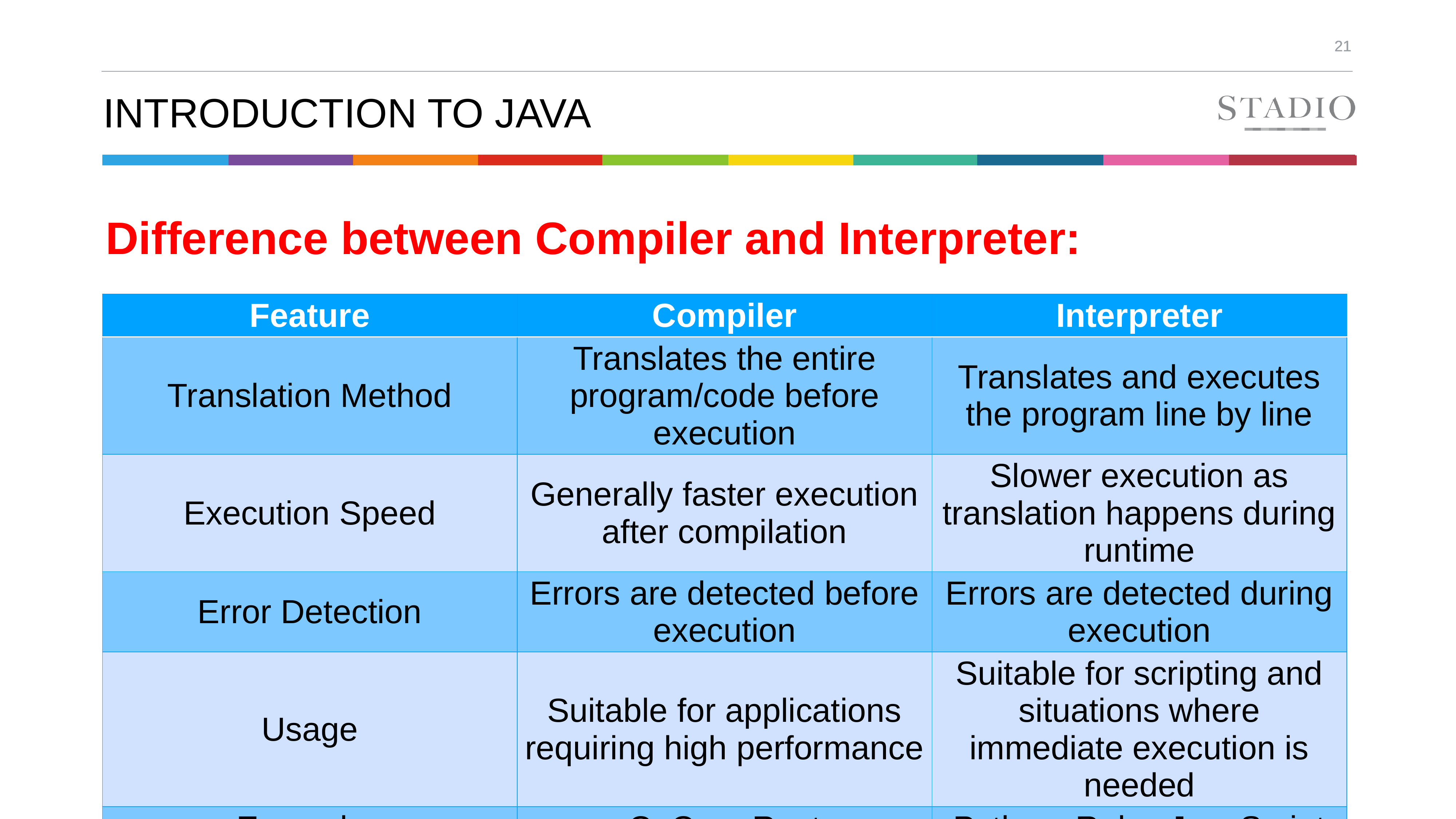

# Introduction to java

Difference between Compiler and Interpreter:

| Feature | Compiler | Interpreter |
| --- | --- | --- |
| Translation Method | Translates the entire program/code before execution | Translates and executes the program line by line |
| Execution Speed | Generally faster execution after compilation | Slower execution as translation happens during runtime |
| Error Detection | Errors are detected before execution | Errors are detected during execution |
| Usage | Suitable for applications requiring high performance | Suitable for scripting and situations where immediate execution is needed |
| Examples | C, C++, Rust | Python, Ruby, JavaScript |